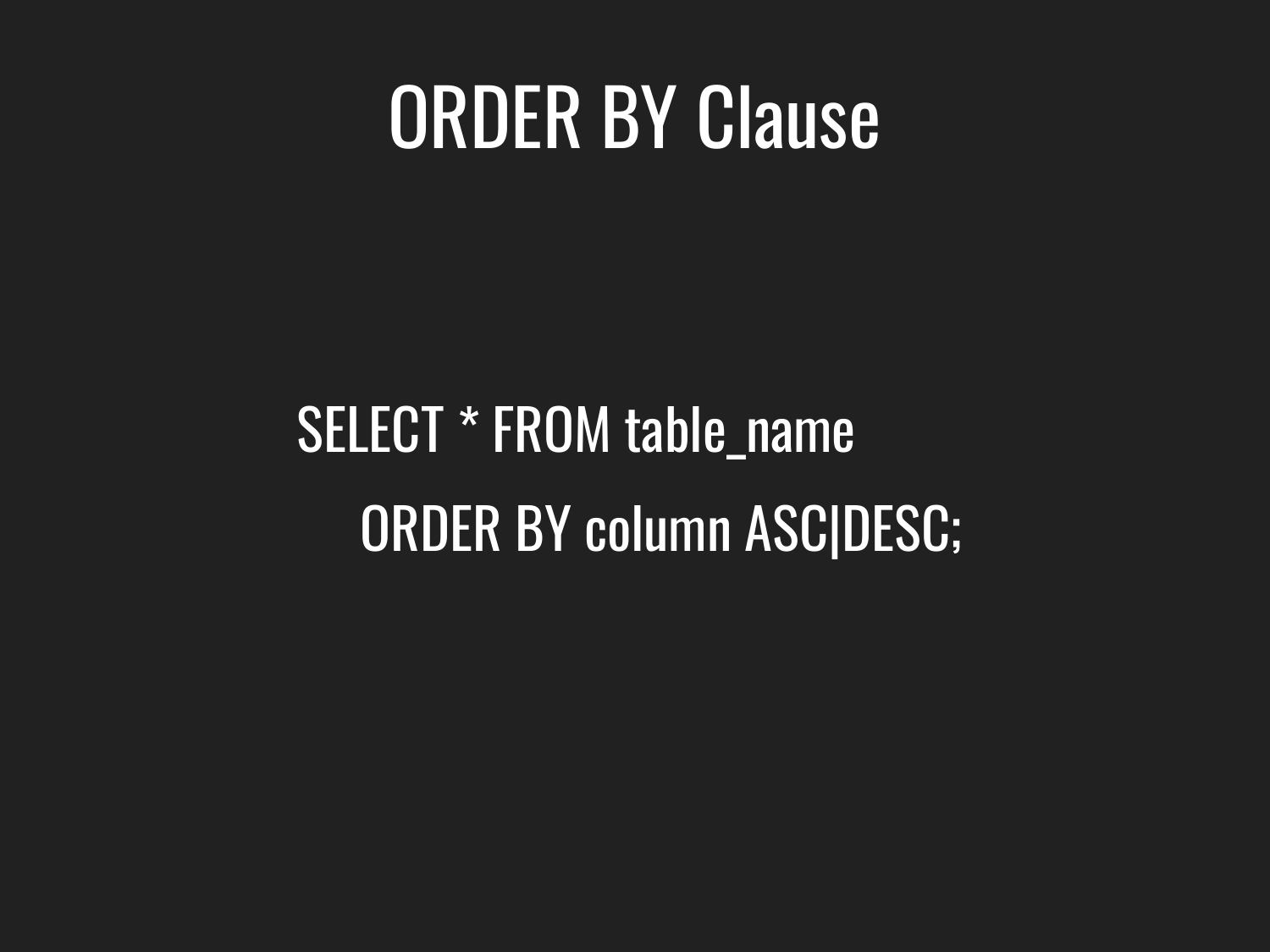

# ORDER BY Clause
SELECT * FROM table_name
ORDER BY column ASC|DESC;